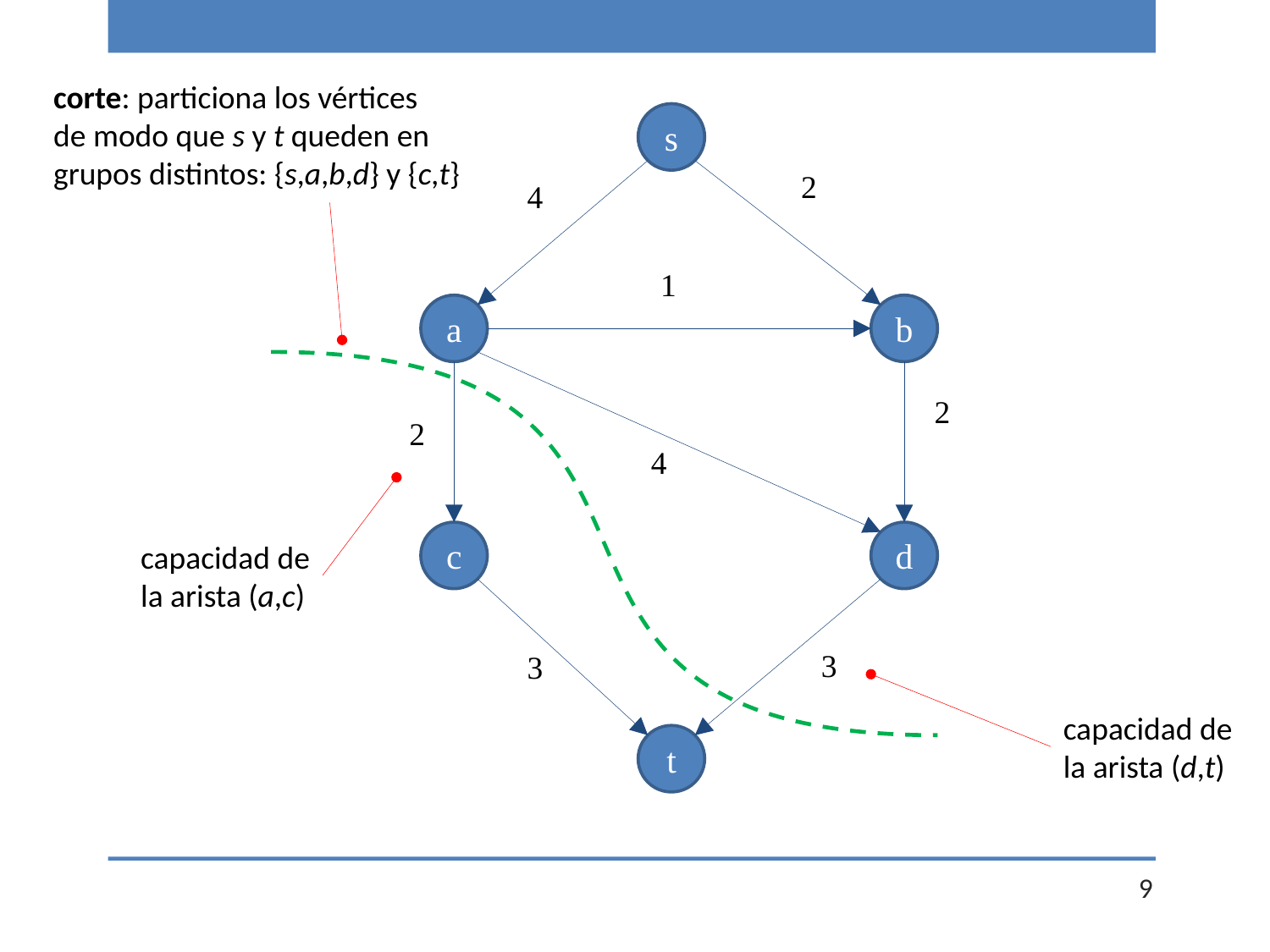

corte: particiona los vértices
de modo que s y t queden en
grupos distintos: {s,a,b,d} y {c,t}
s
2
4
1
a
b
2
2
4
c
d
capacidad de
la arista (a,c)
3
3
capacidad de
la arista (d,t)
t
9